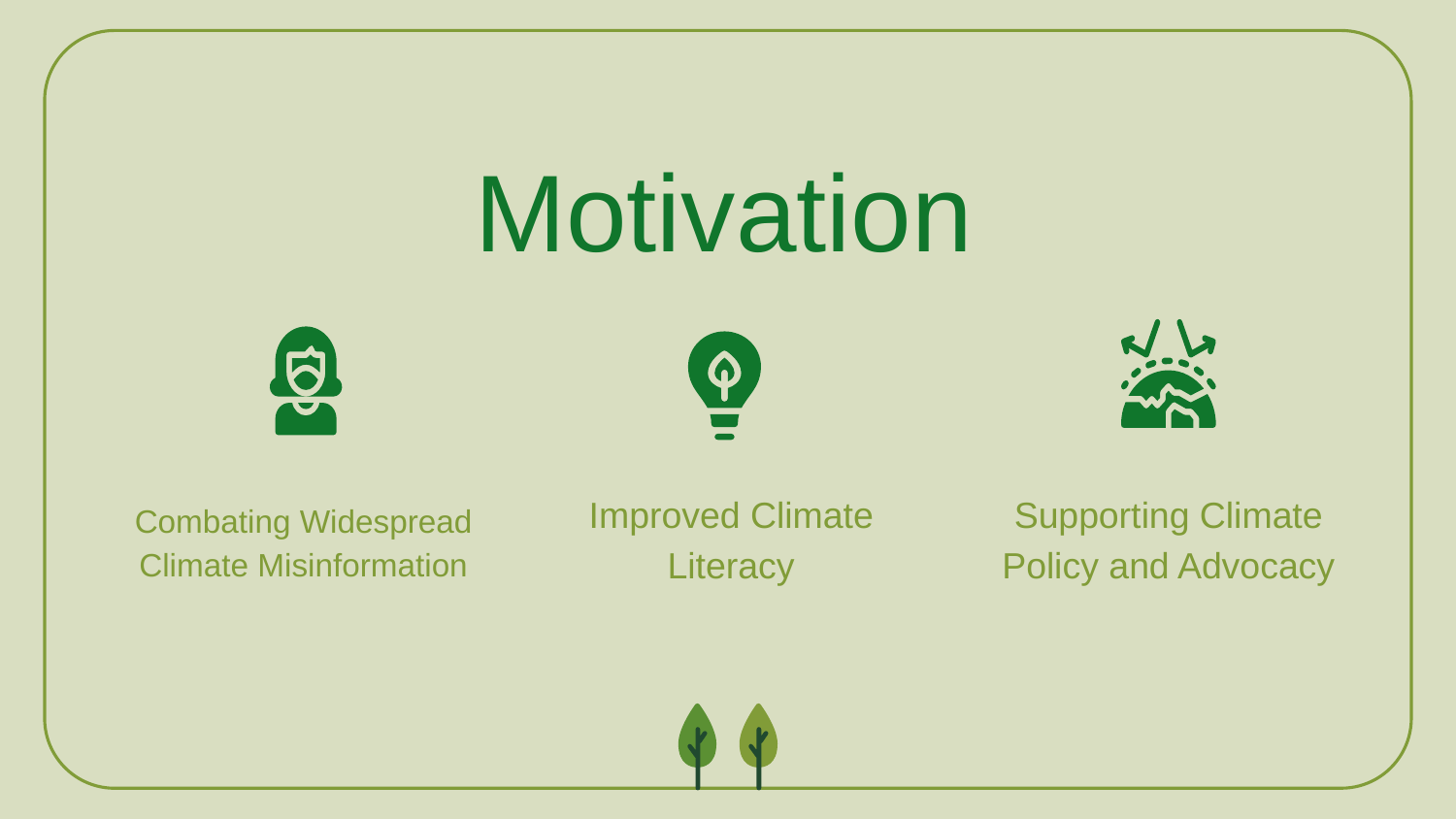

Motivation

Combating Widespread Climate Misinformation
Improved Climate Literacy
Supporting Climate Policy and Advocacy